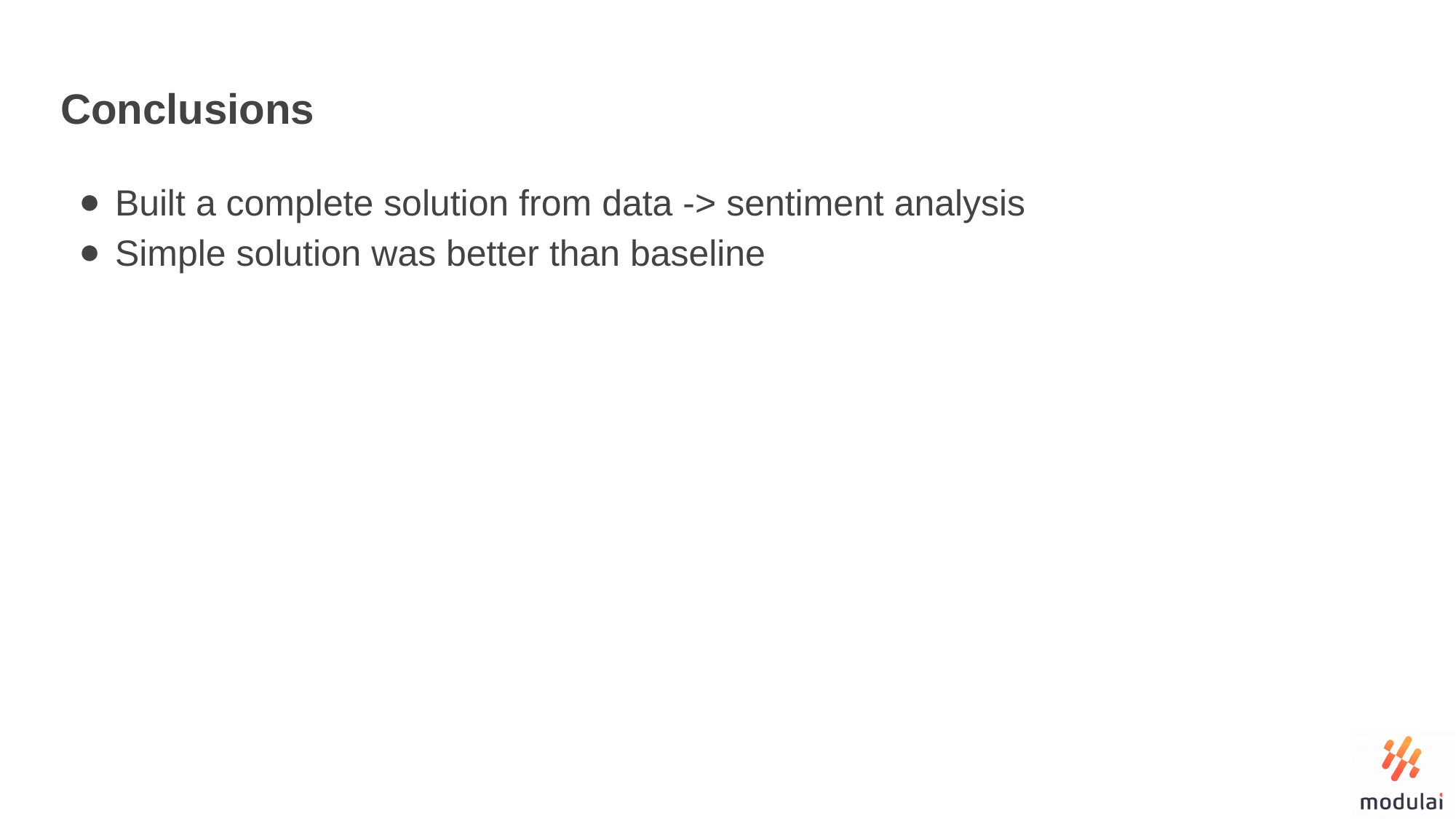

# Conclusions
Built a complete solution from data -> sentiment analysis
Simple solution was better than baseline